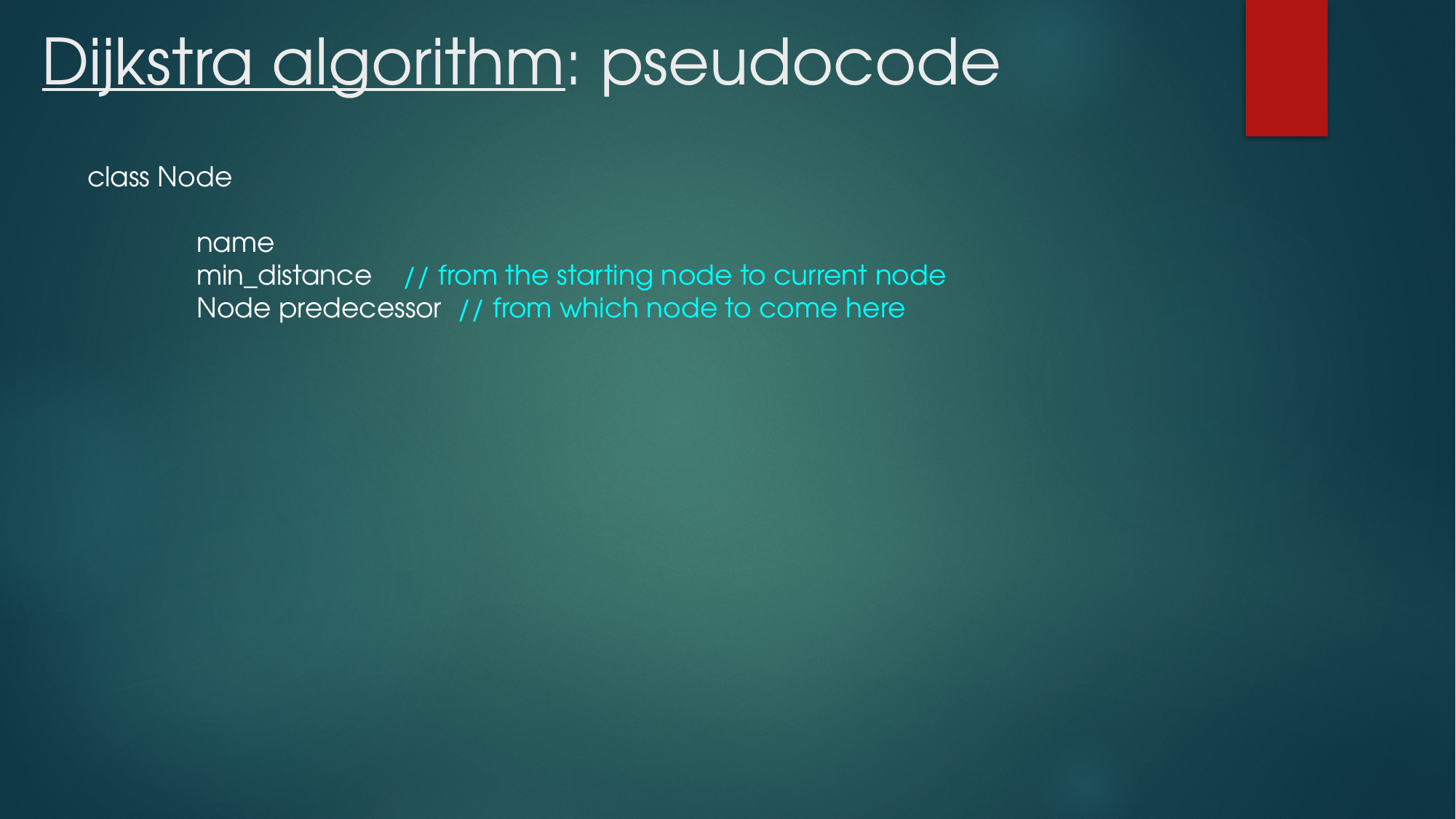

# Dijkstra algorithm: pseudocode
class Node

	name
	min_distance    // from the starting node to current node
	Node predecessor  // from which node to come here